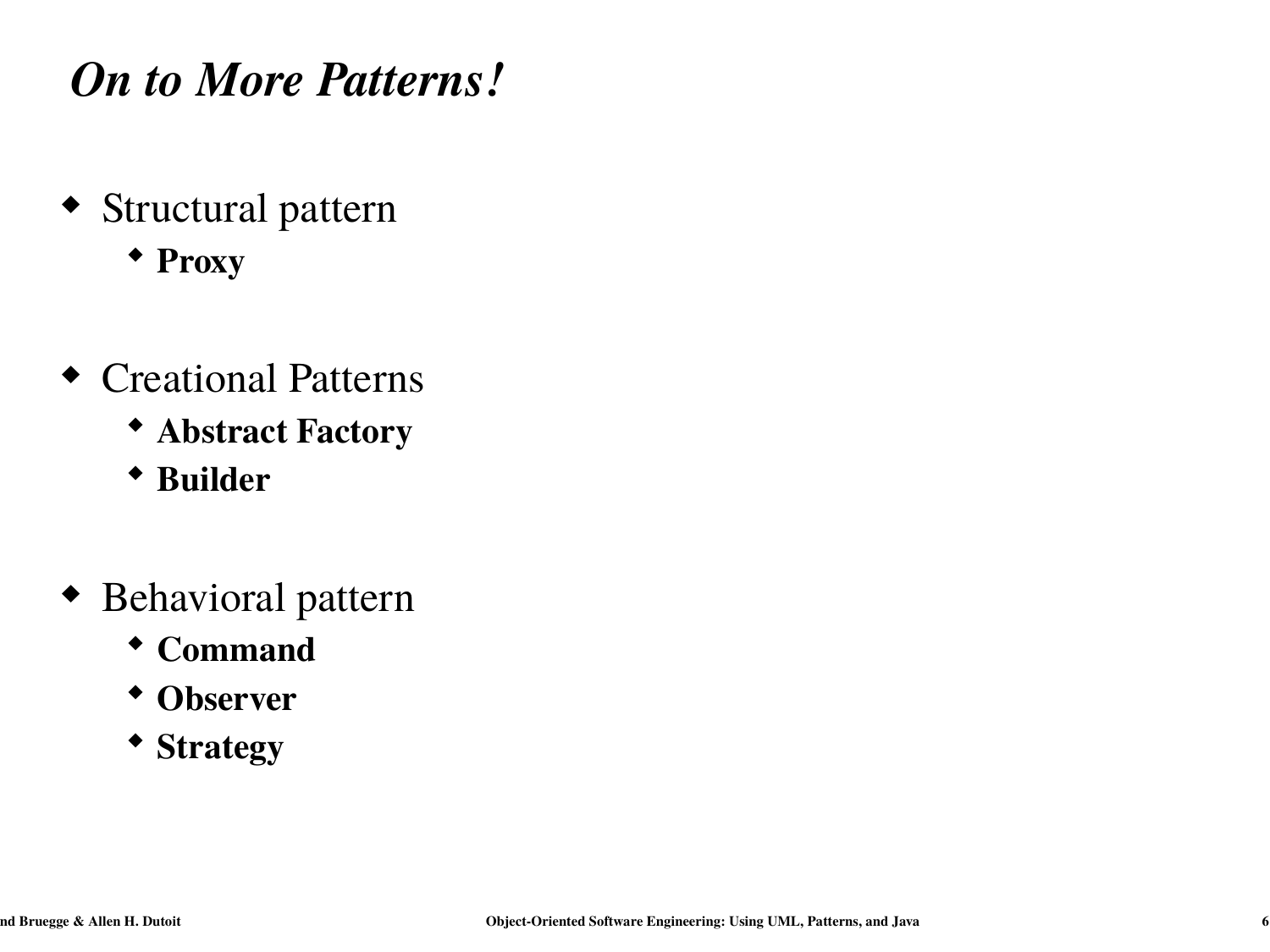

# On to More Patterns!
Structural pattern
Proxy

Creational Patterns
Abstract Factory
Builder

Behavioral pattern
Command
Observer
Strategy